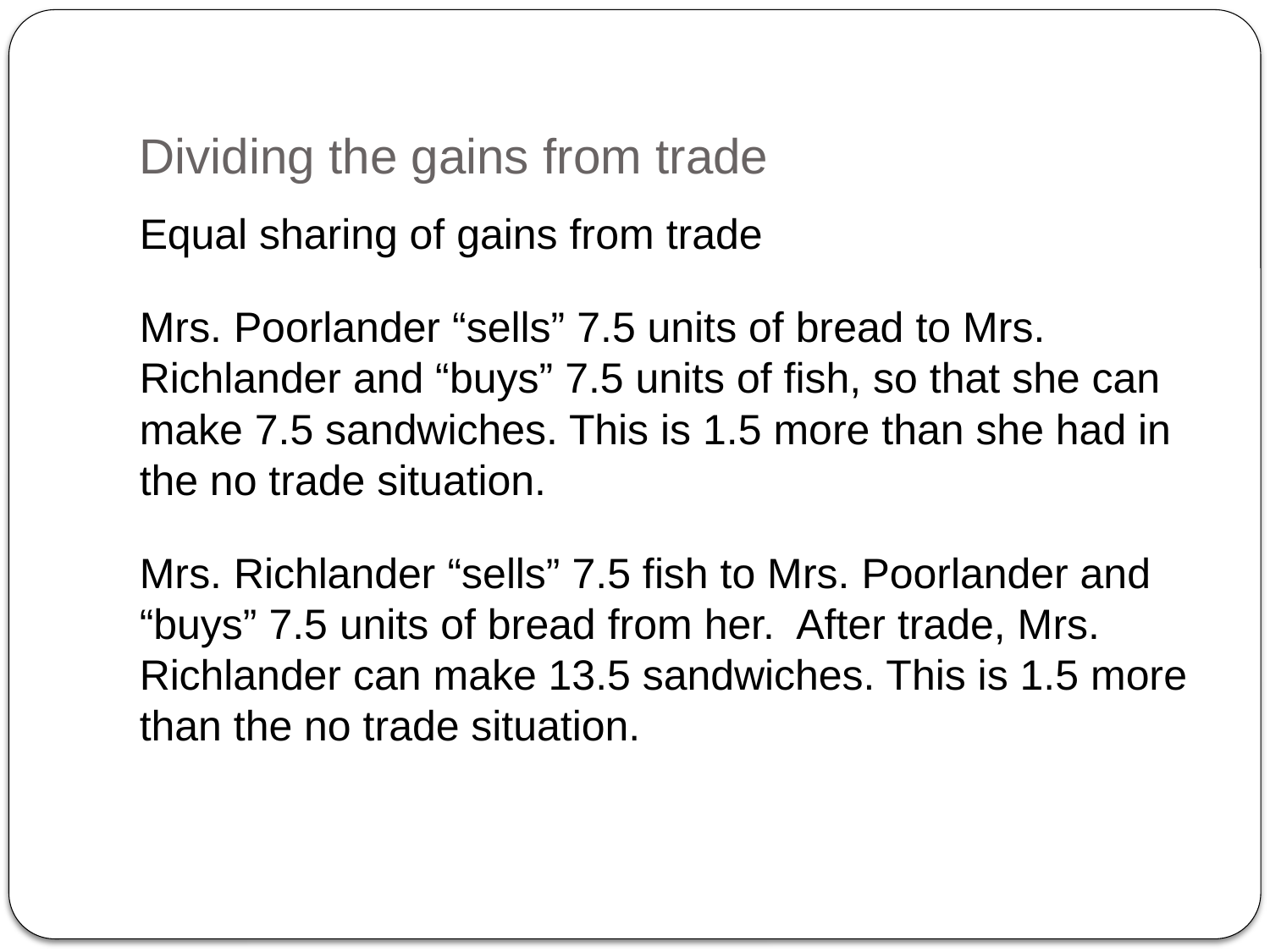

# Dividing the gains from trade
Equal sharing of gains from trade
Mrs. Poorlander “sells” 7.5 units of bread to Mrs. Richlander and “buys” 7.5 units of fish, so that she can make 7.5 sandwiches. This is 1.5 more than she had in the no trade situation.
Mrs. Richlander “sells” 7.5 fish to Mrs. Poorlander and “buys” 7.5 units of bread from her.  After trade, Mrs. Richlander can make 13.5 sandwiches. This is 1.5 more than the no trade situation.